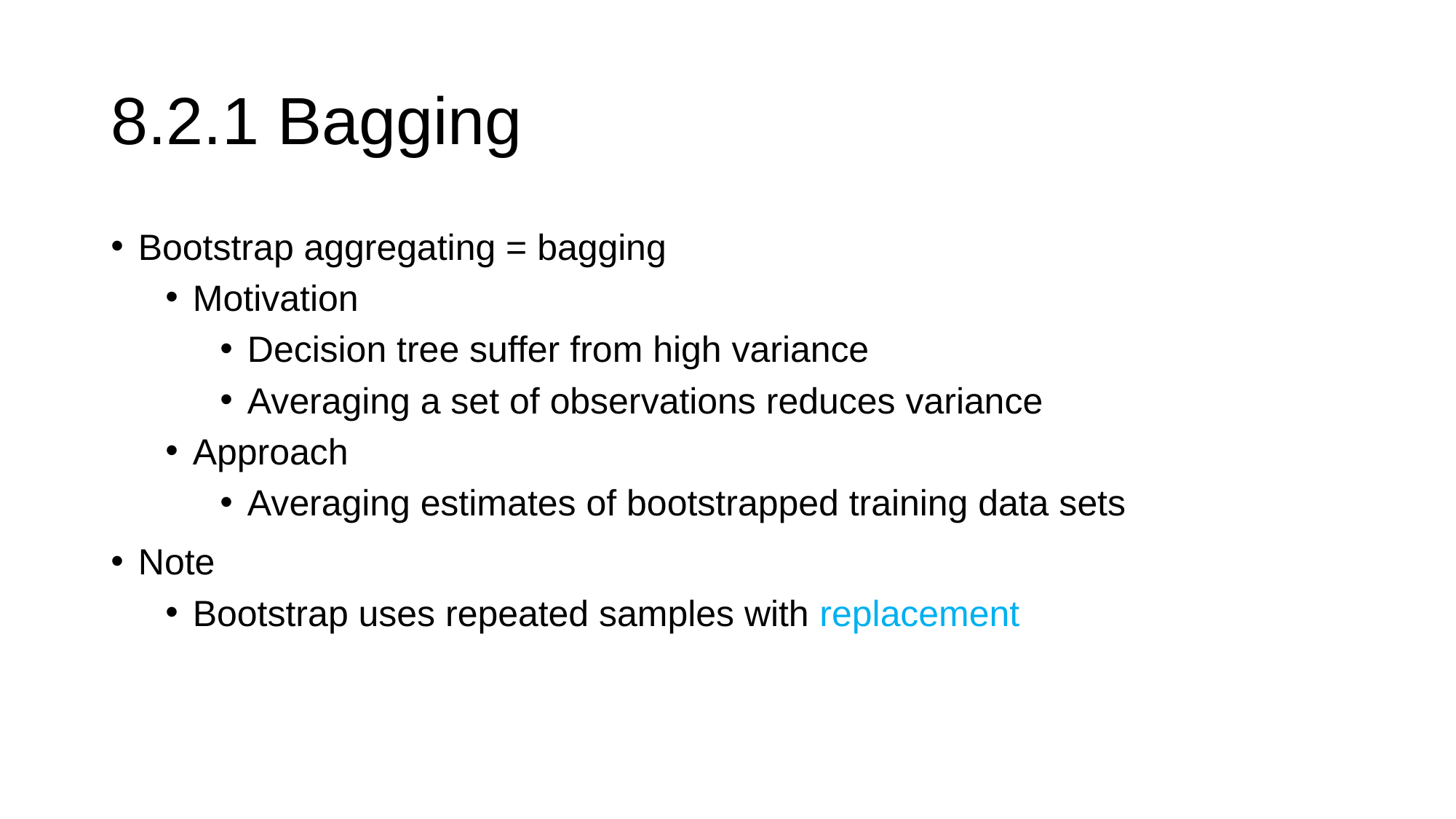

# 8.2.1 Bagging
Bootstrap aggregating = bagging
Motivation
Decision tree suffer from high variance
Averaging a set of observations reduces variance
Approach
Averaging estimates of bootstrapped training data sets
Note
Bootstrap uses repeated samples with replacement